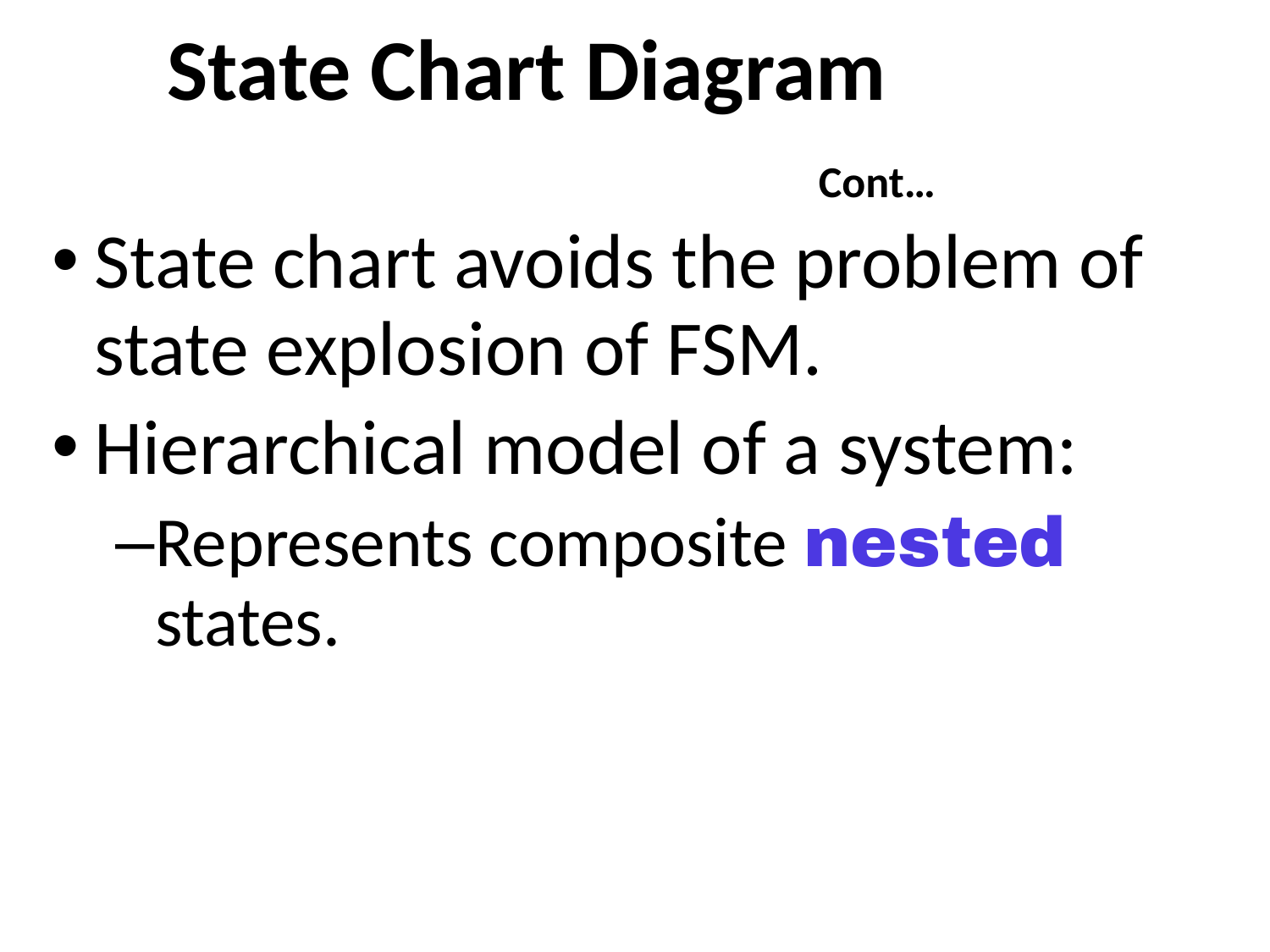

# State Chart Diagram Cont…
State chart avoids the problem of state explosion of FSM.
Hierarchical model of a system:
Represents composite nested states.